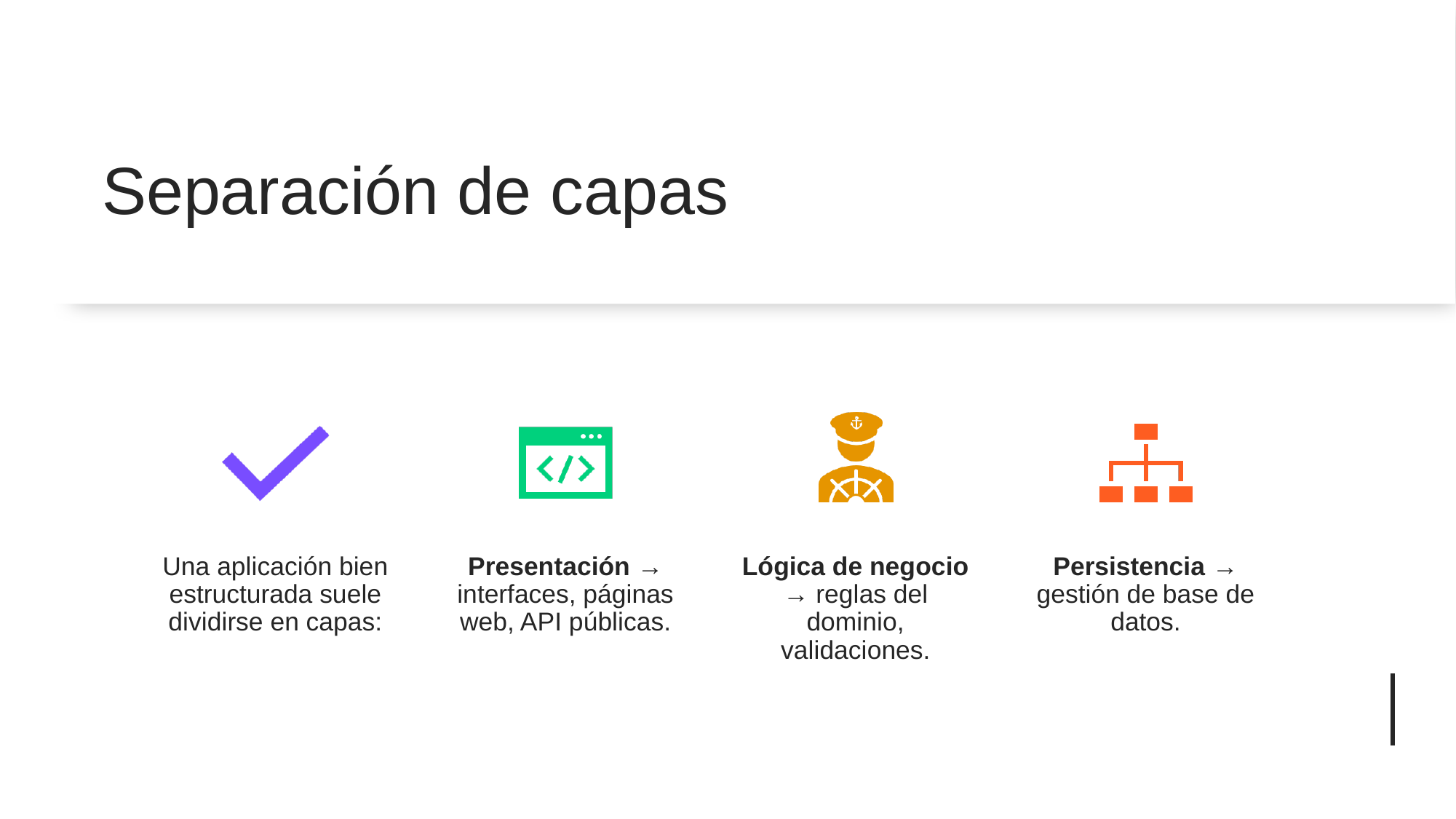

# Separación de capas
Una aplicación bien estructurada suele dividirse en capas:
Presentación → interfaces, páginas web, API públicas.
Lógica de negocio → reglas del dominio, validaciones.
Persistencia → gestión de base de datos.